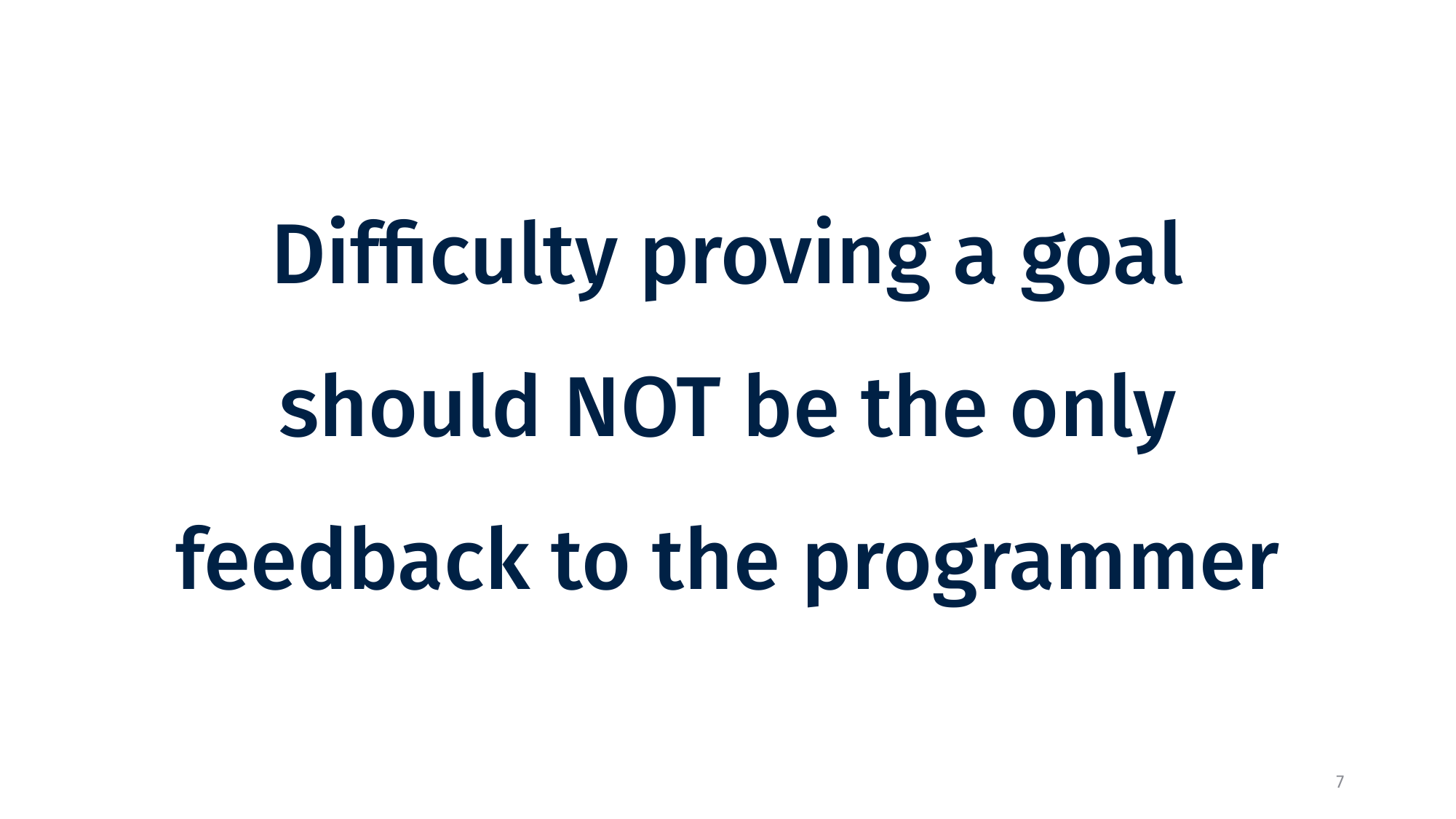

# Difficulty proving a goal should NOT be the only feedback to the programmer
7